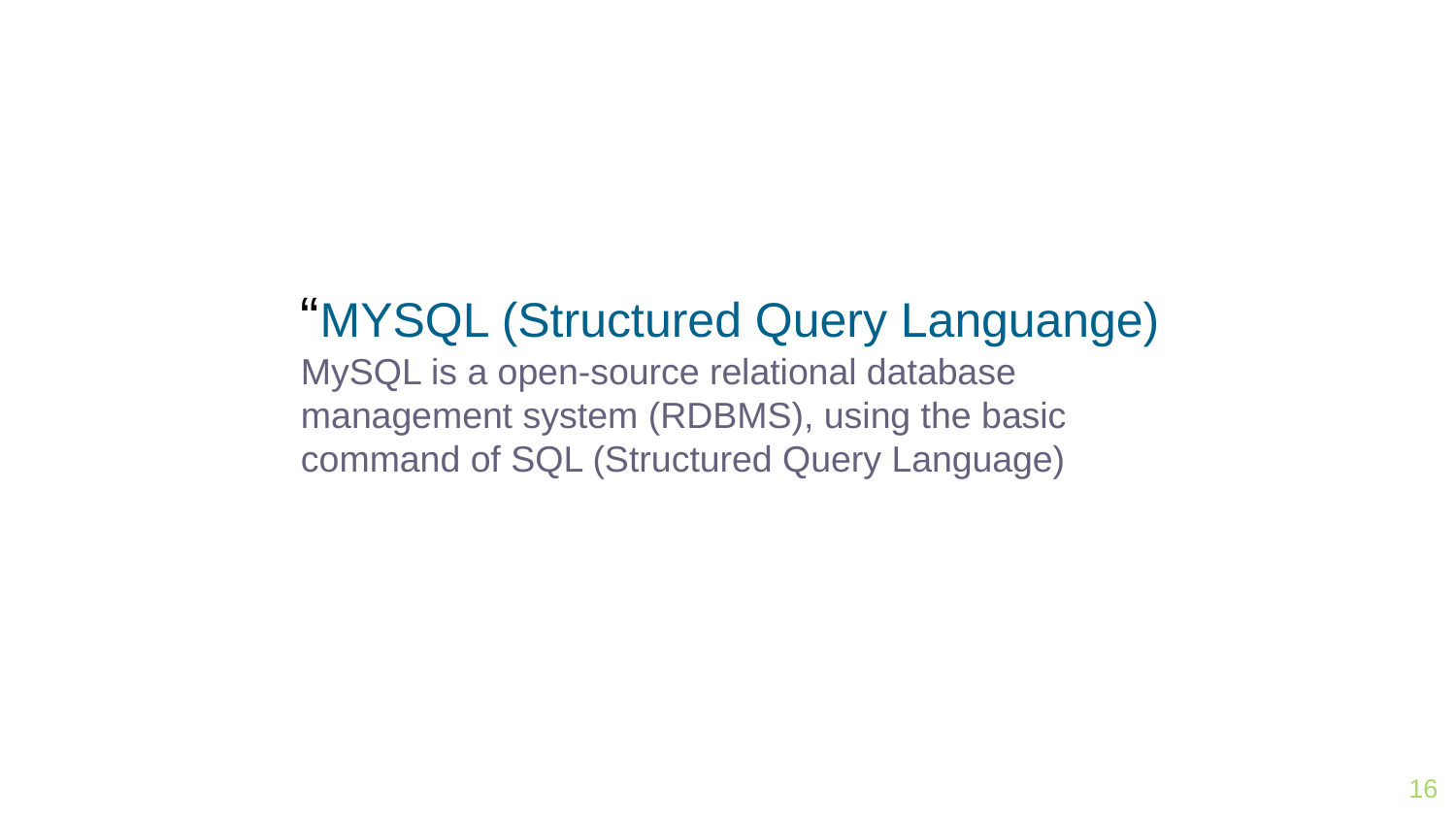

“MYSQL (Structured Query Languange)
MySQL is a open-source relational database management system (RDBMS), using the basic command of SQL (Structured Query Language)
16